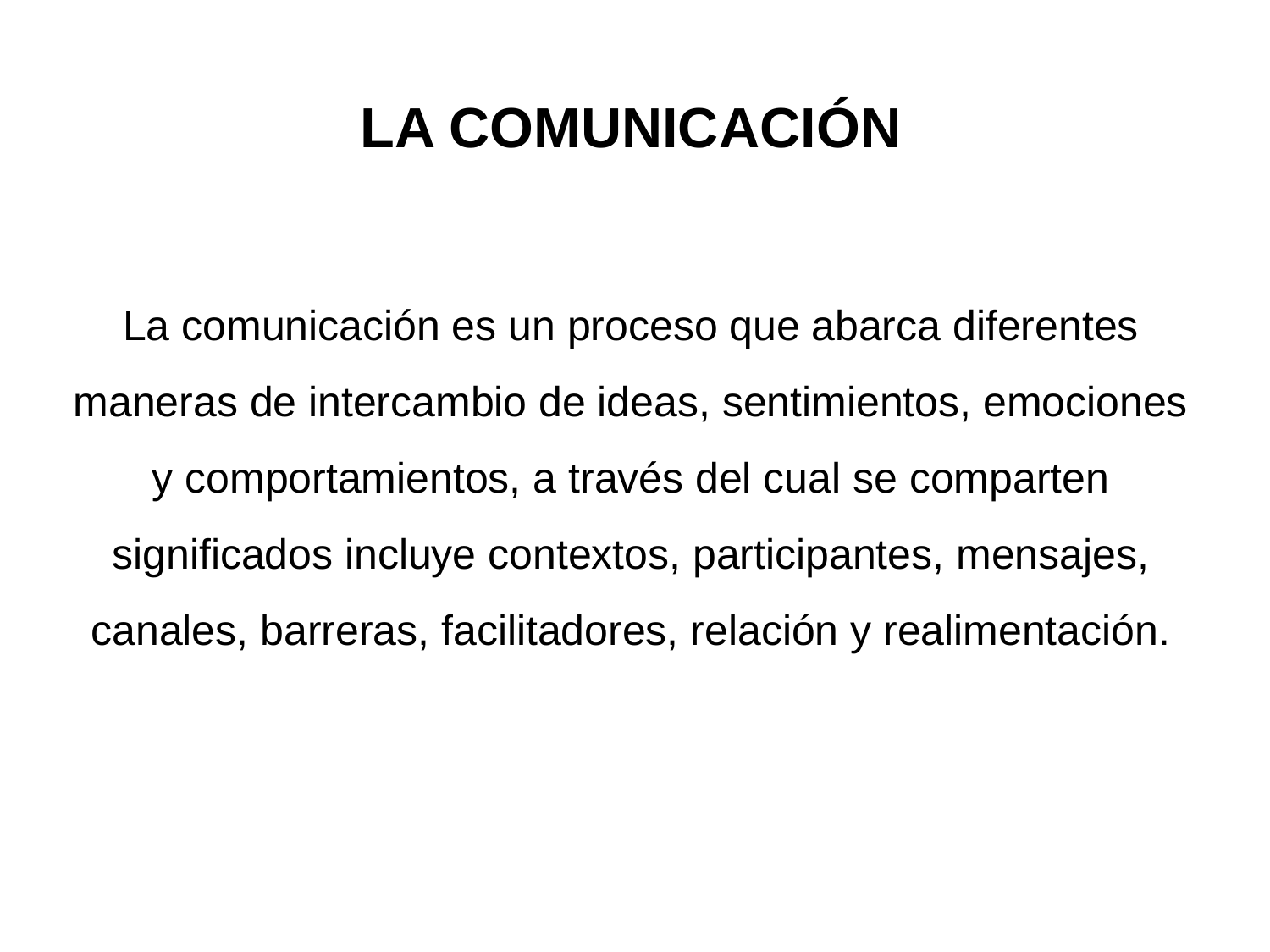

# LA COMUNICACIÓN
La comunicación es un proceso que abarca diferentes maneras de intercambio de ideas, sentimientos, emociones y comportamientos, a través del cual se comparten significados incluye contextos, participantes, mensajes, canales, barreras, facilitadores, relación y realimentación.